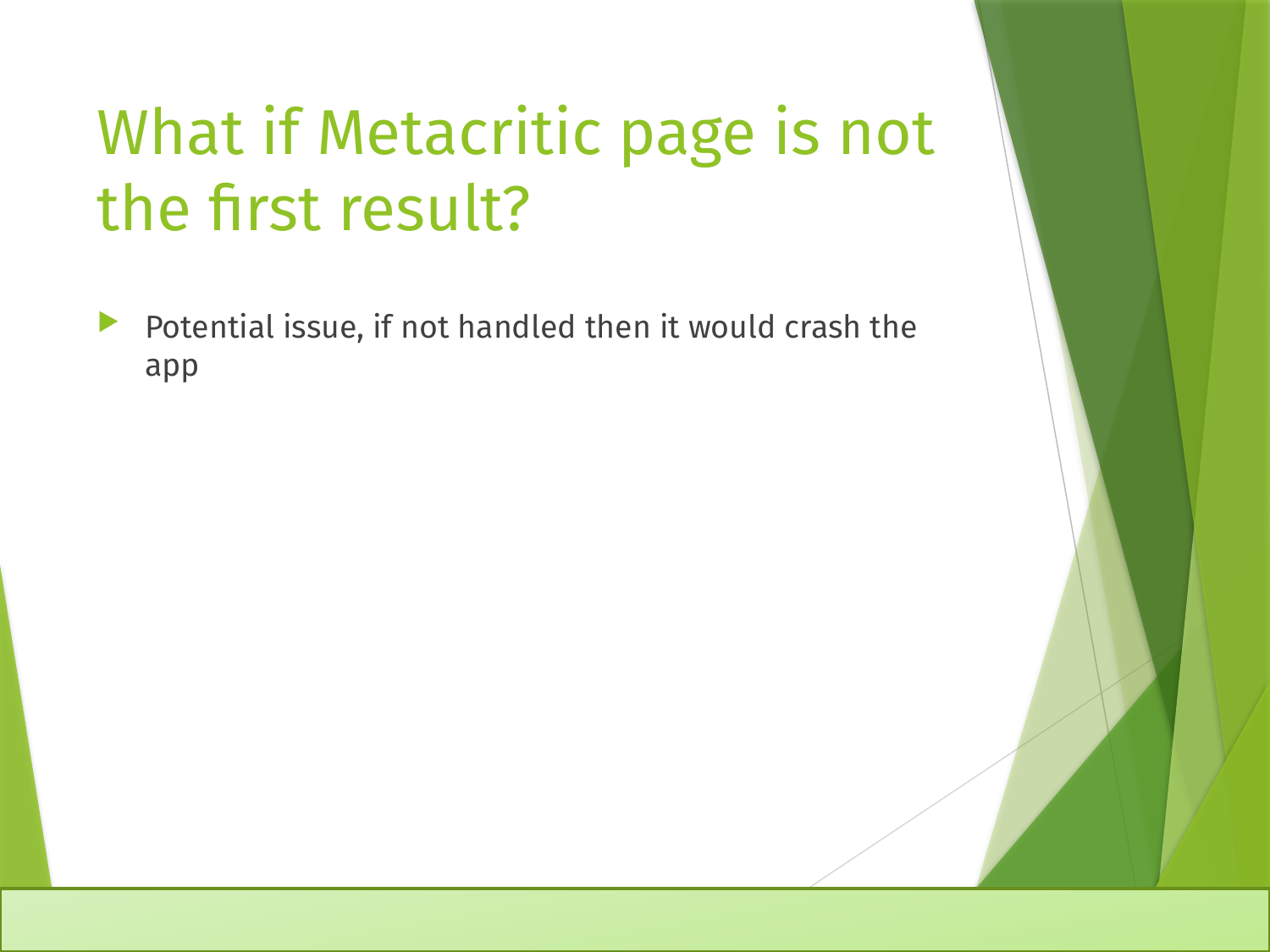

# What if Metacritic page is not the first result?
Potential issue, if not handled then it would crash the app